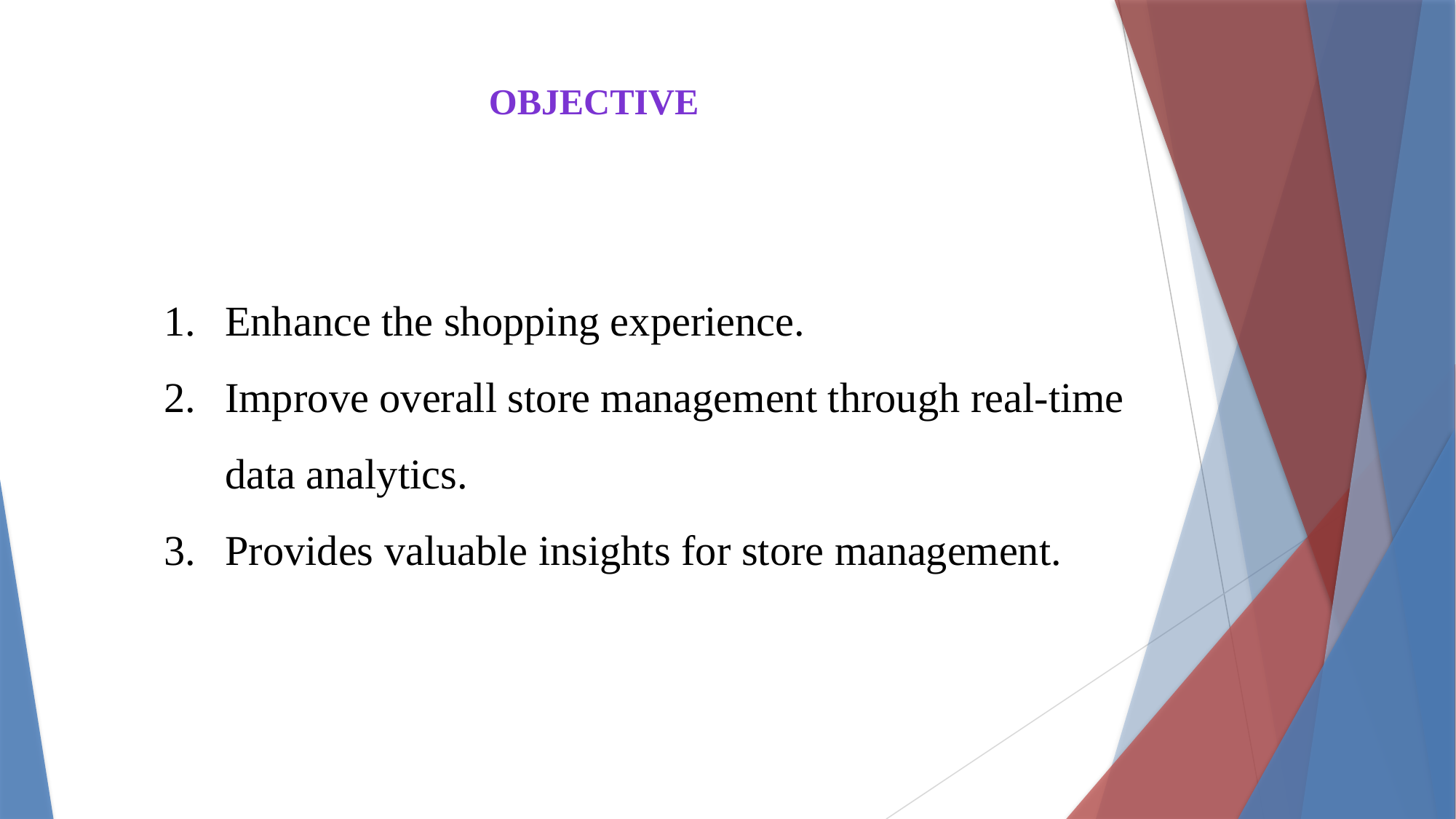

# OBJECTIVE

Enhance the shopping experience.
Improve overall store management through real-time data analytics.
Provides valuable insights for store management.